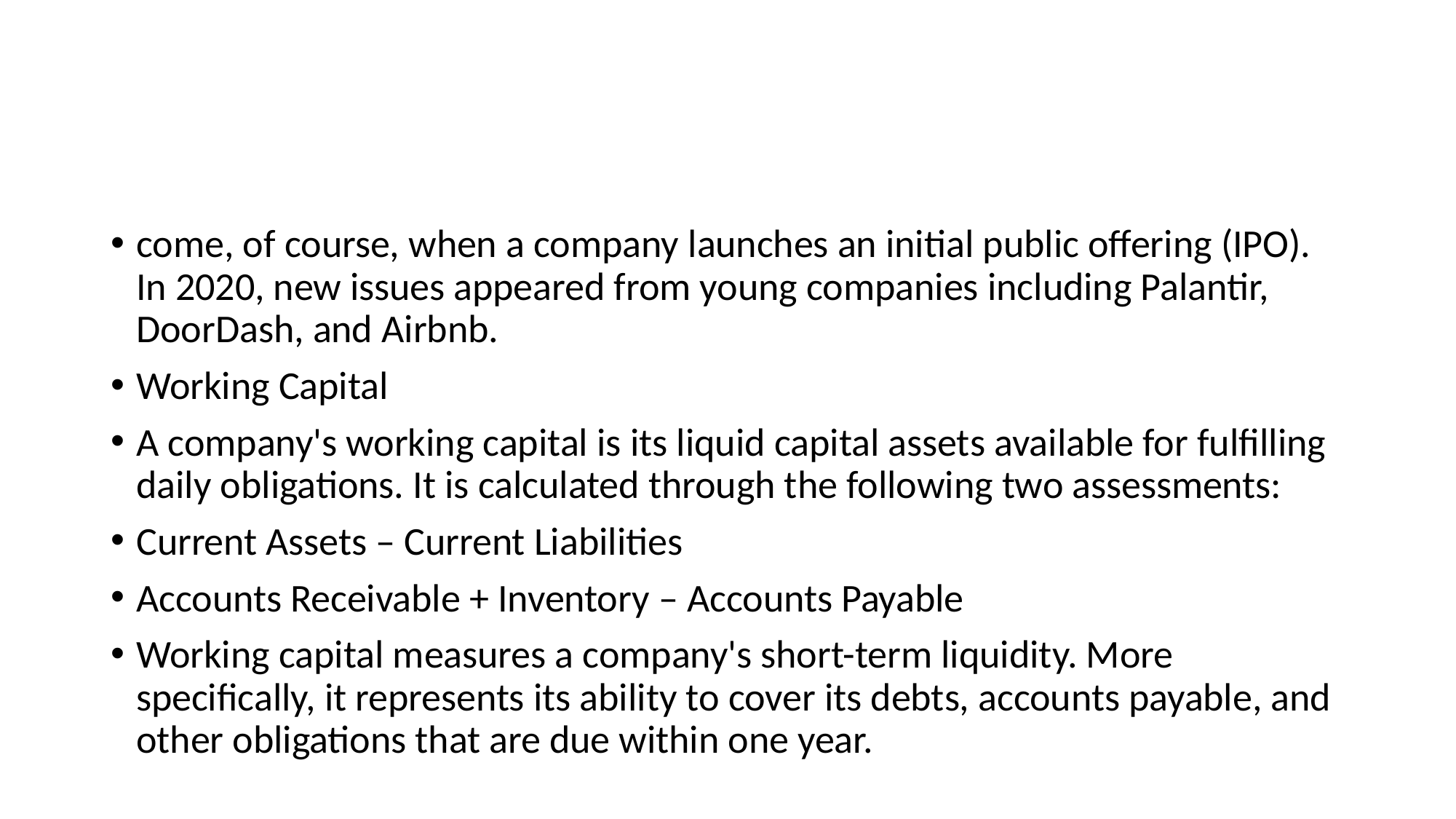

come, of course, when a company launches an initial public offering (IPO). In 2020, new issues appeared from young companies including Palantir, DoorDash, and Airbnb.
Working Capital
A company's working capital is its liquid capital assets available for fulfilling daily obligations. It is calculated through the following two assessments:
Current Assets – Current Liabilities
Accounts Receivable + Inventory – Accounts Payable
Working capital measures a company's short-term liquidity. More specifically, it represents its ability to cover its debts, accounts payable, and other obligations that are due within one year.